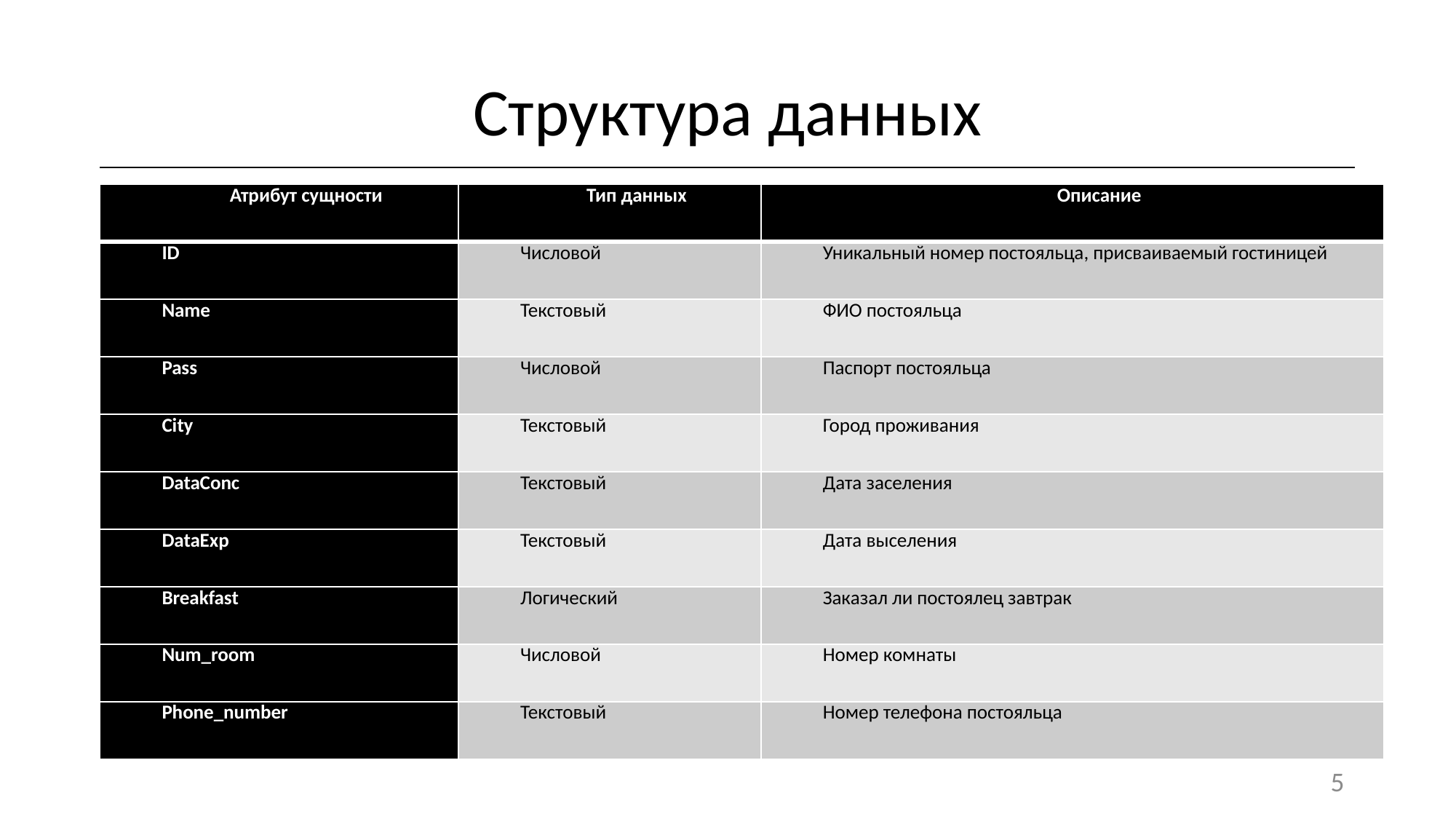

# Структура данных
| Атрибут сущности | Тип данных | Описание |
| --- | --- | --- |
| ID | Числовой | Уникальный номер постояльца, присваиваемый гостиницей |
| Name | Текстовый | ФИО постояльца |
| Pass | Числовой | Паспорт постояльца |
| City | Текстовый | Город проживания |
| DataConc | Текстовый | Дата заселения |
| DataExp | Текстовый | Дата выселения |
| Breakfast | Логический | Заказал ли постоялец завтрак |
| Num\_room | Числовой | Номер комнаты |
| Phone\_number | Текстовый | Номер телефона постояльца |
5